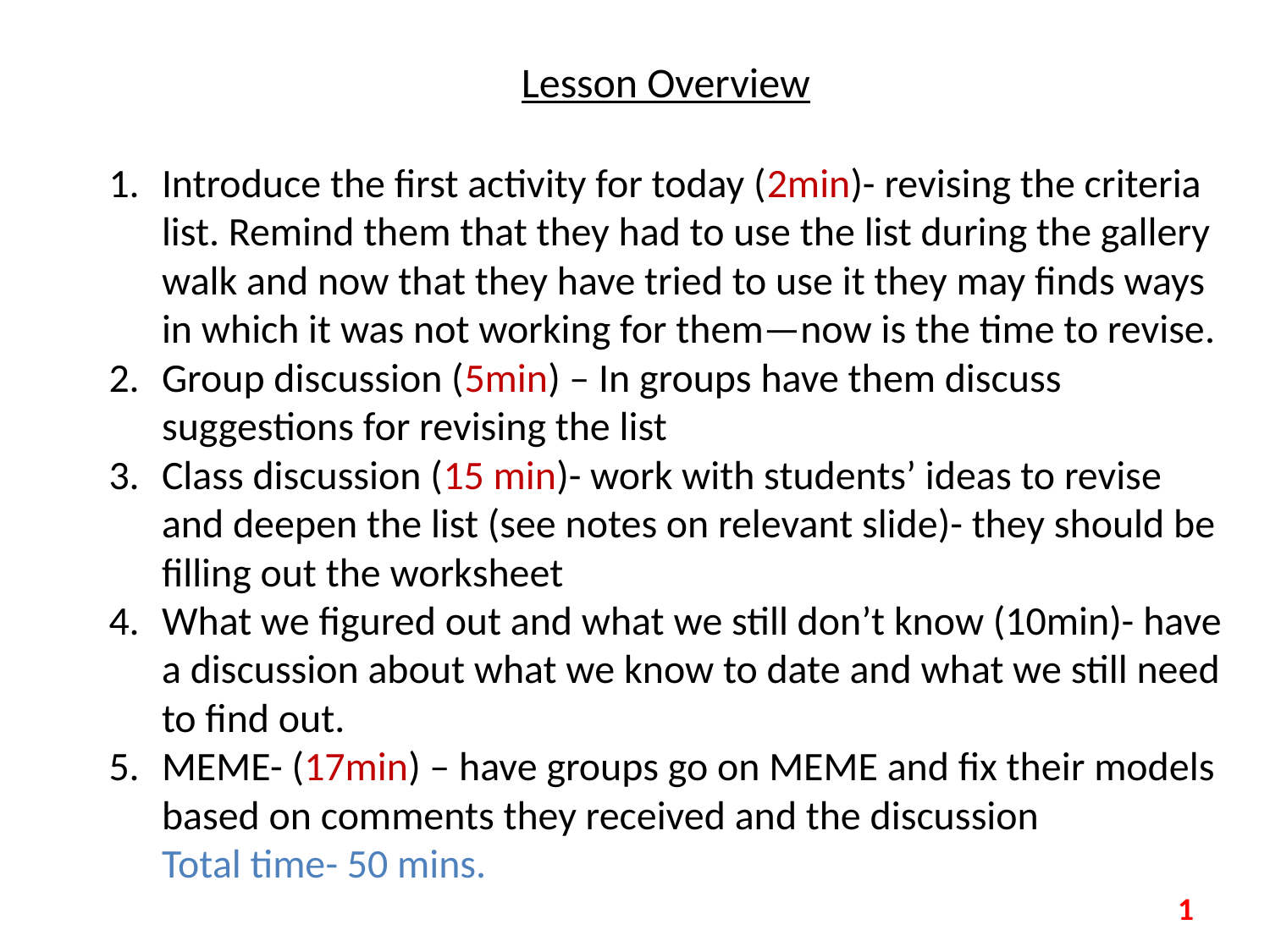

Lesson Overview

Introduce the first activity for today (2min)- revising the criteria list. Remind them that they had to use the list during the gallery walk and now that they have tried to use it they may finds ways in which it was not working for them—now is the time to revise.
Group discussion (5min) – In groups have them discuss suggestions for revising the list
Class discussion (15 min)- work with students’ ideas to revise and deepen the list (see notes on relevant slide)- they should be filling out the worksheet
What we figured out and what we still don’t know (10min)- have a discussion about what we know to date and what we still need to find out.
MEME- (17min) – have groups go on MEME and fix their models based on comments they received and the discussion
Total time- 50 mins.
1